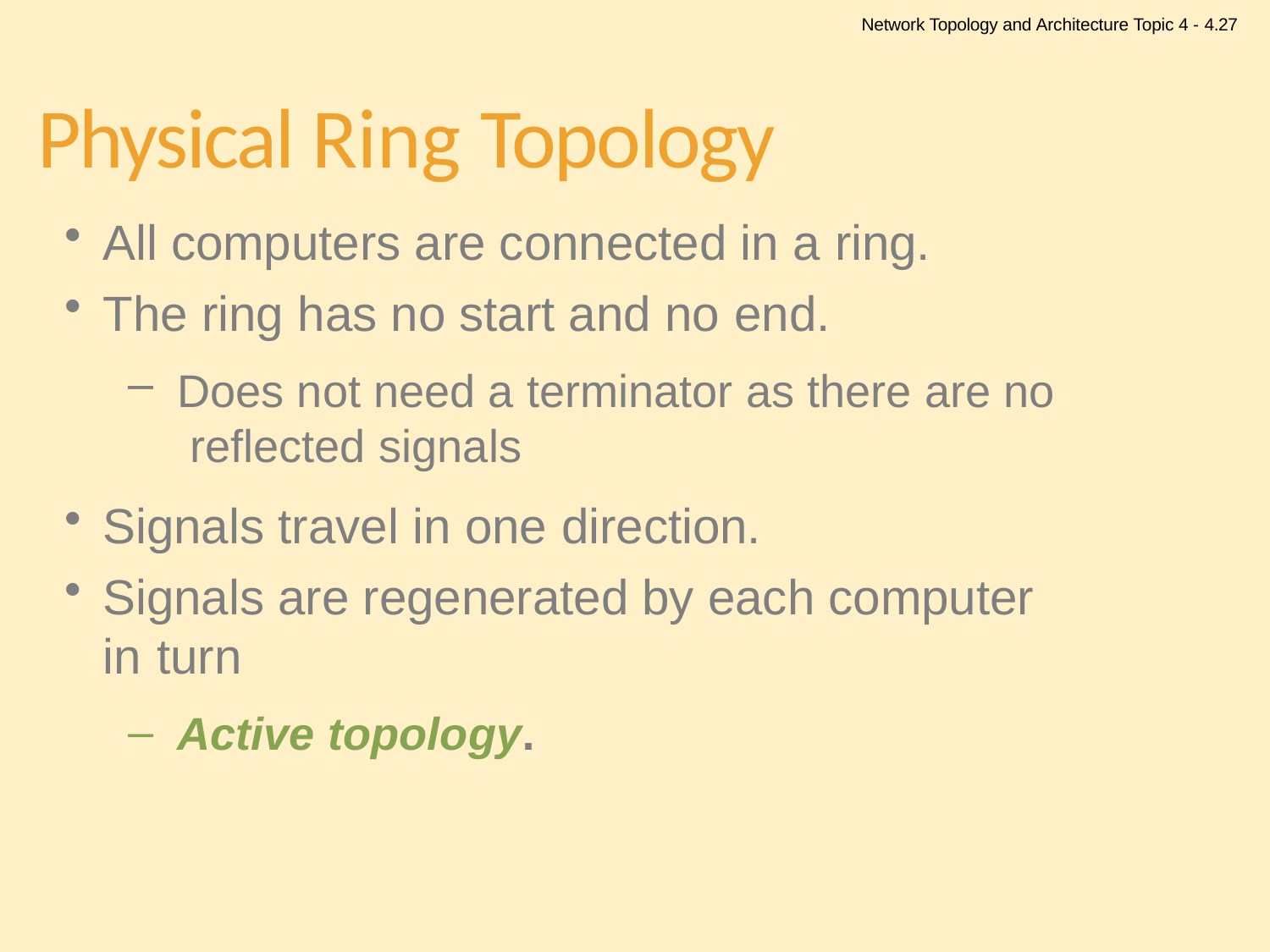

Network Topology and Architecture Topic 4 - 4.27
# Physical Ring Topology
All computers are connected in a ring.
The ring has no start and no end.
Does not need a terminator as there are no  reflected signals
Signals travel in one direction.
Signals are regenerated by each computer in turn
Active topology.